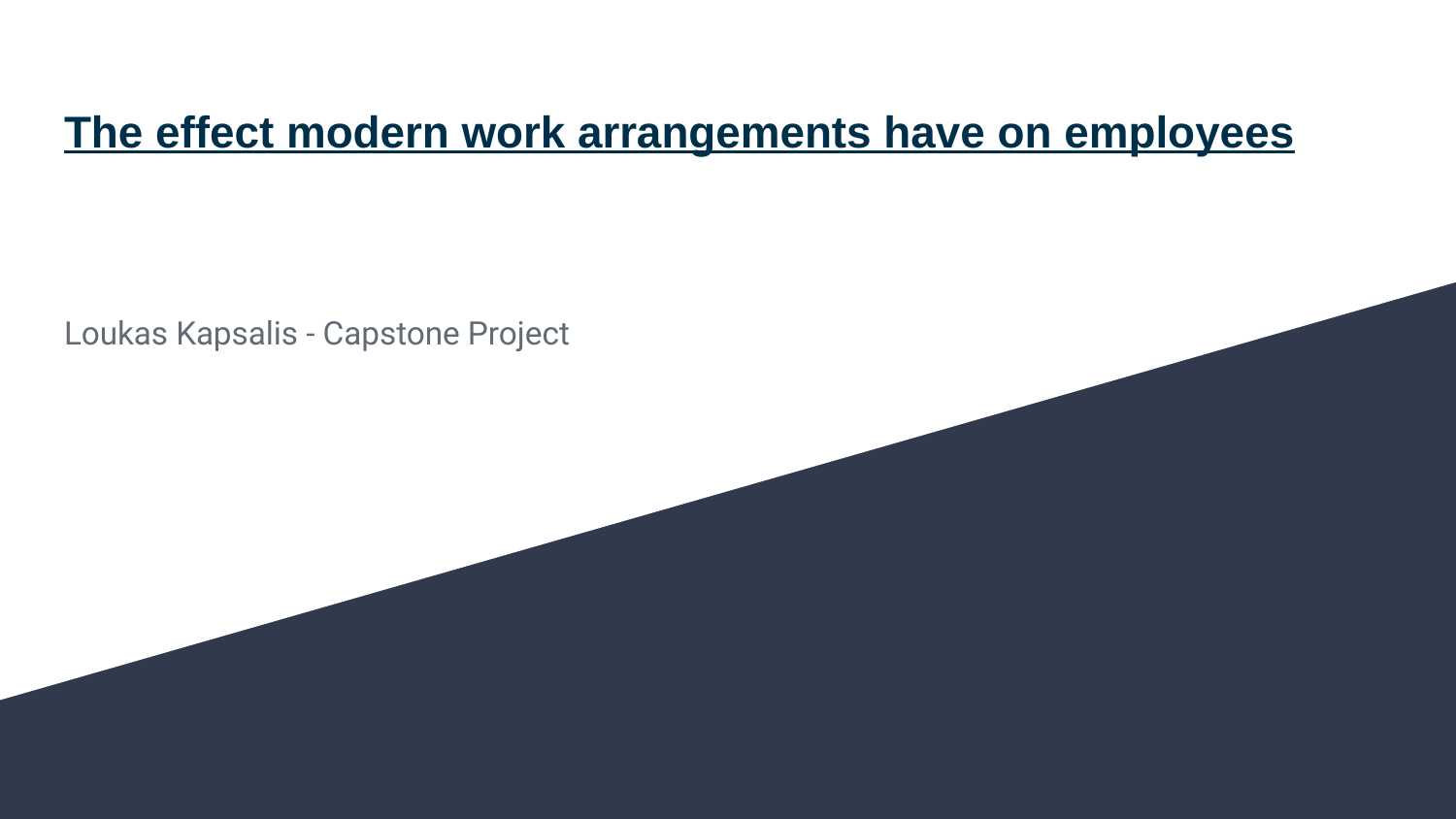

# The effect modern work arrangements have on employees
Loukas Kapsalis - Capstone Project